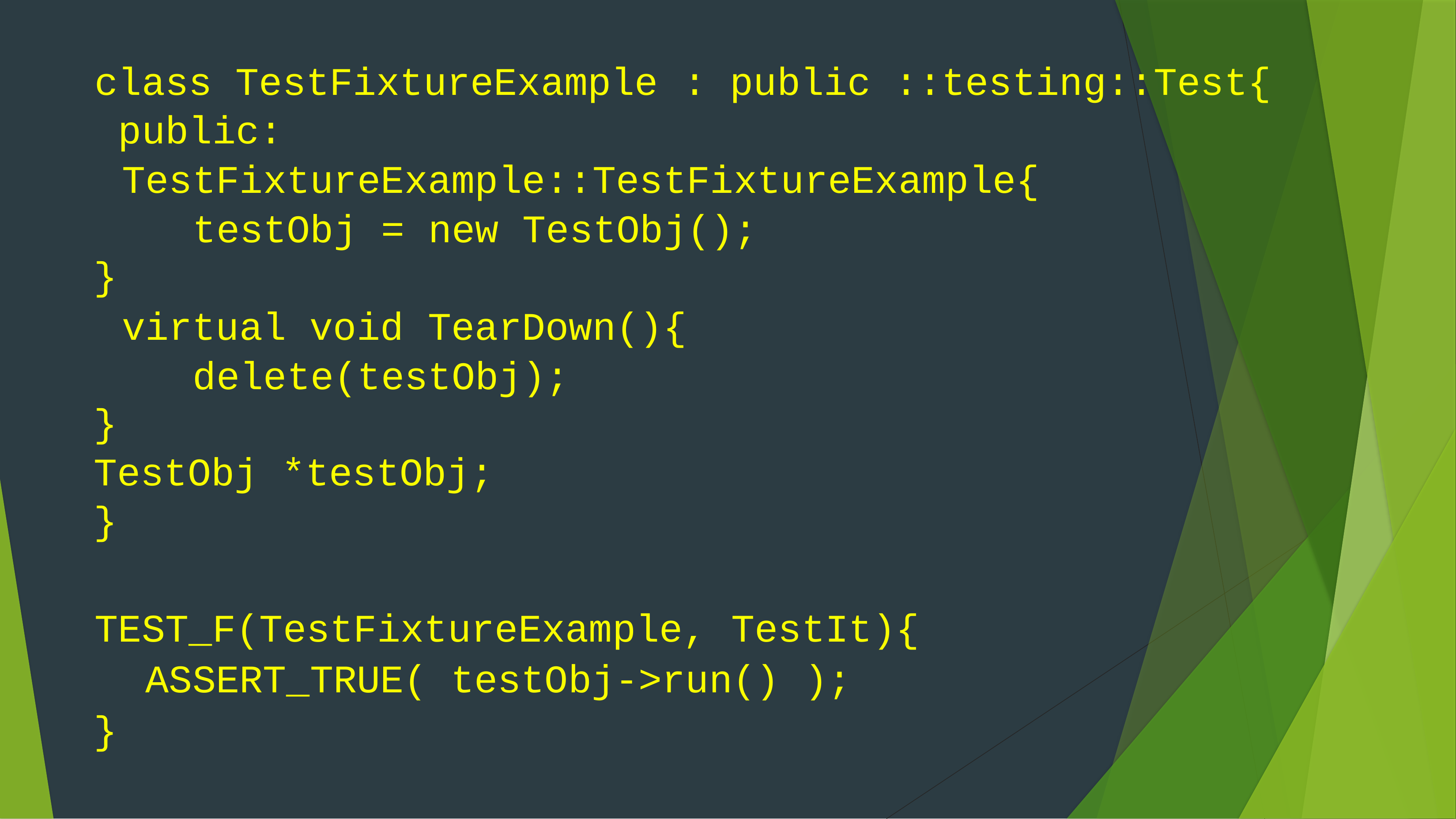

class TestFixtureExample : public ::testing::Test{  public:
TestFixtureExample::TestFixtureExample{  testObj = new TestObj();
}
virtual void TearDown(){  delete(testObj);
}
TestObj *testObj;
}

TEST_F(TestFixtureExample, TestIt){  ASSERT_TRUE( testObj->run() );
}